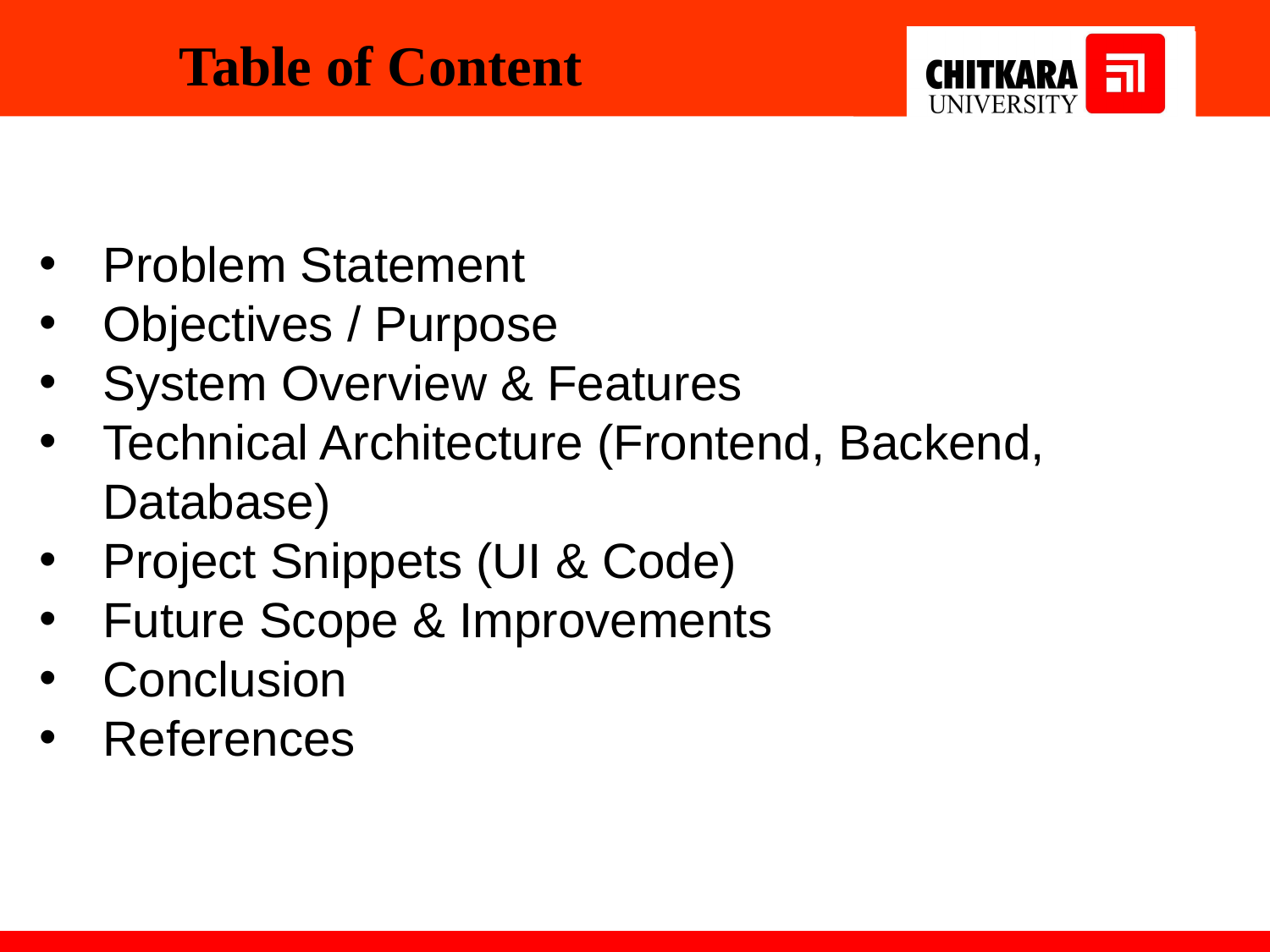

# Table of Content
Problem Statement
Objectives / Purpose
System Overview & Features
Technical Architecture (Frontend, Backend, Database)
Project Snippets (UI & Code)
Future Scope & Improvements
Conclusion
References